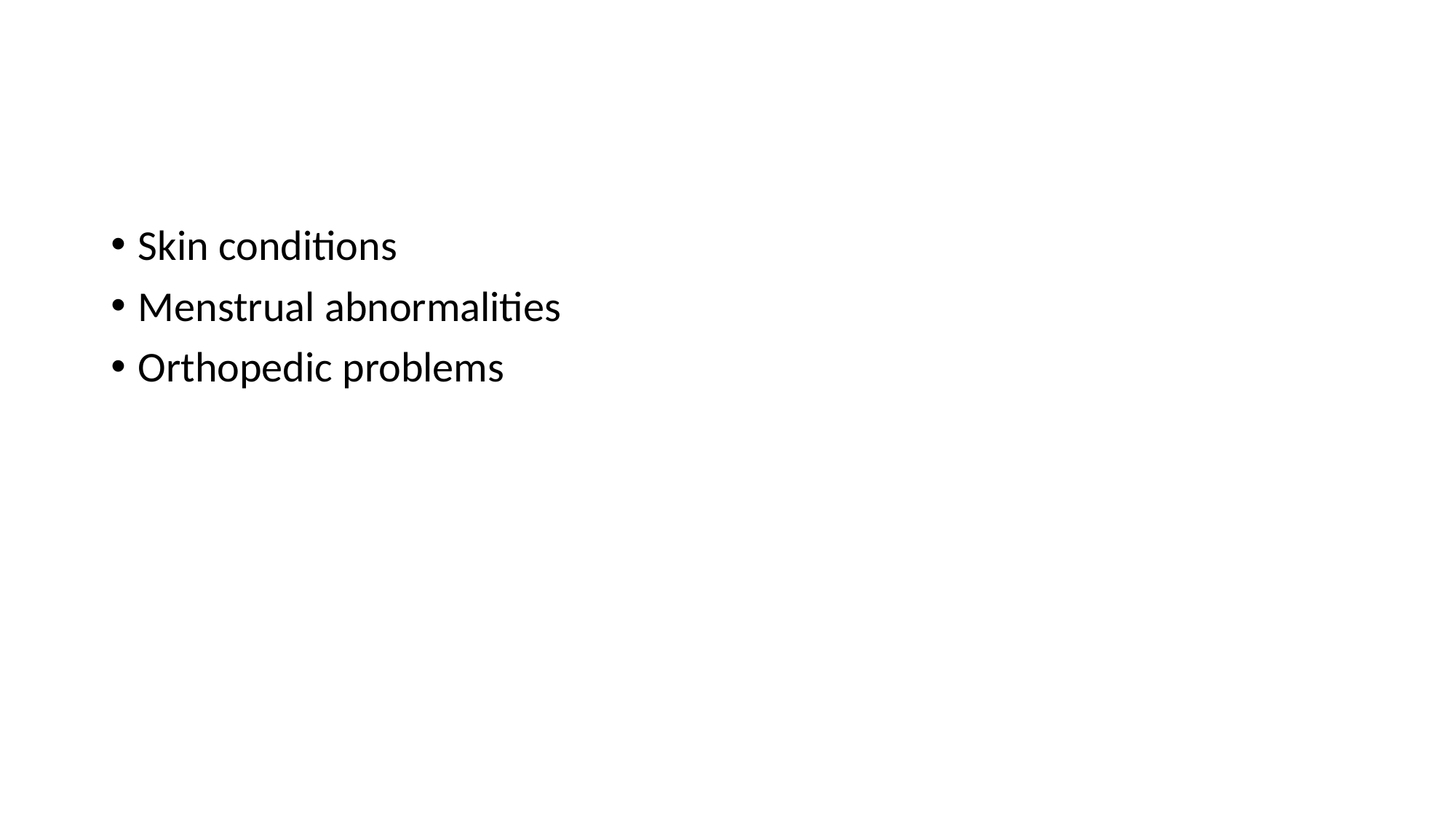

#
Skin conditions
Menstrual abnormalities
Orthopedic problems